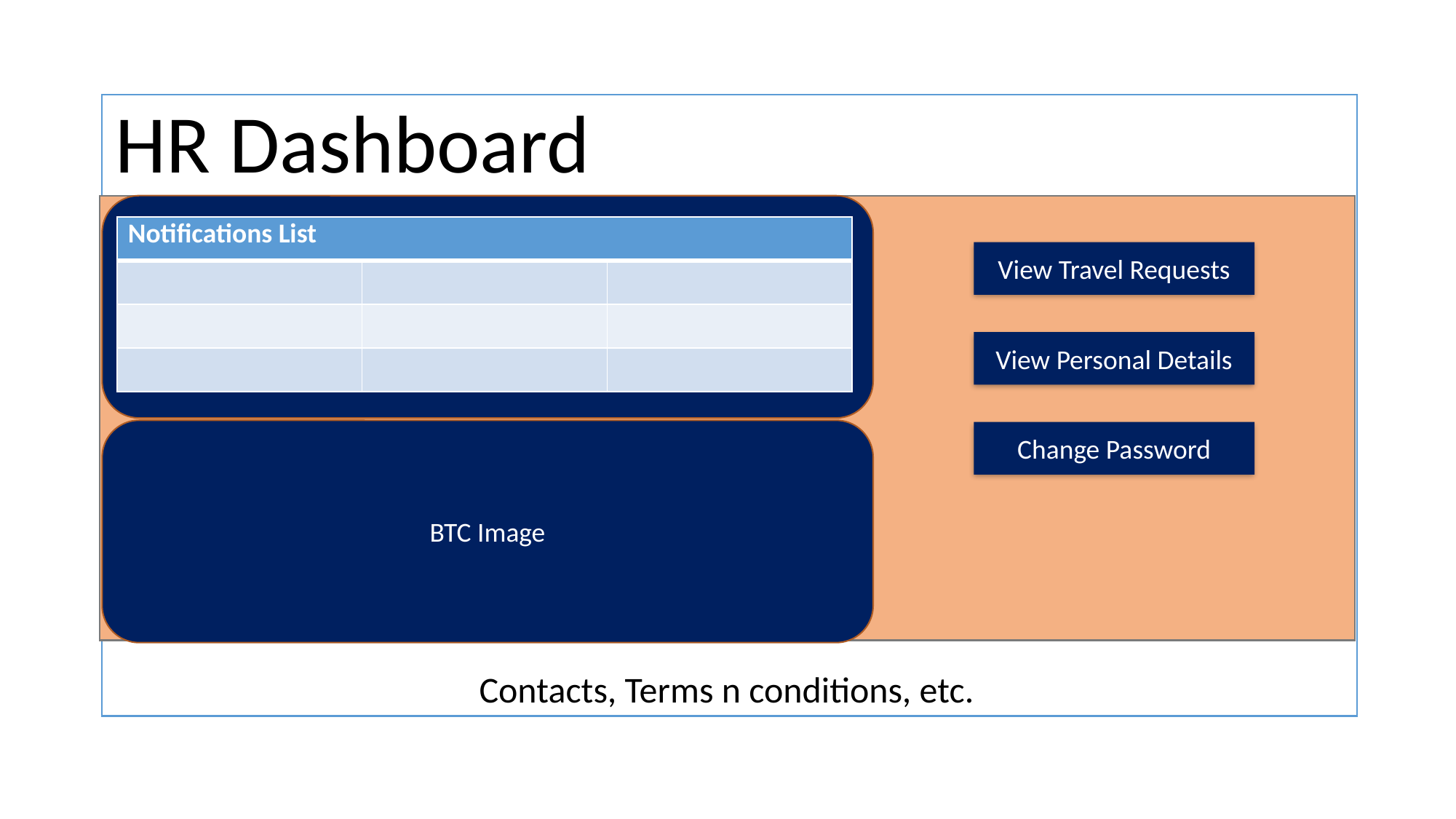

HR Dashboard

Contacts, Terms n conditions, etc.
Notifications List
| Notifications List |  |  |
| --- | --- | --- |
|  |  |  |
|  |  |  |
|  |  |  |
View Travel Requests
View Personal Details
BTC Image
Change Password